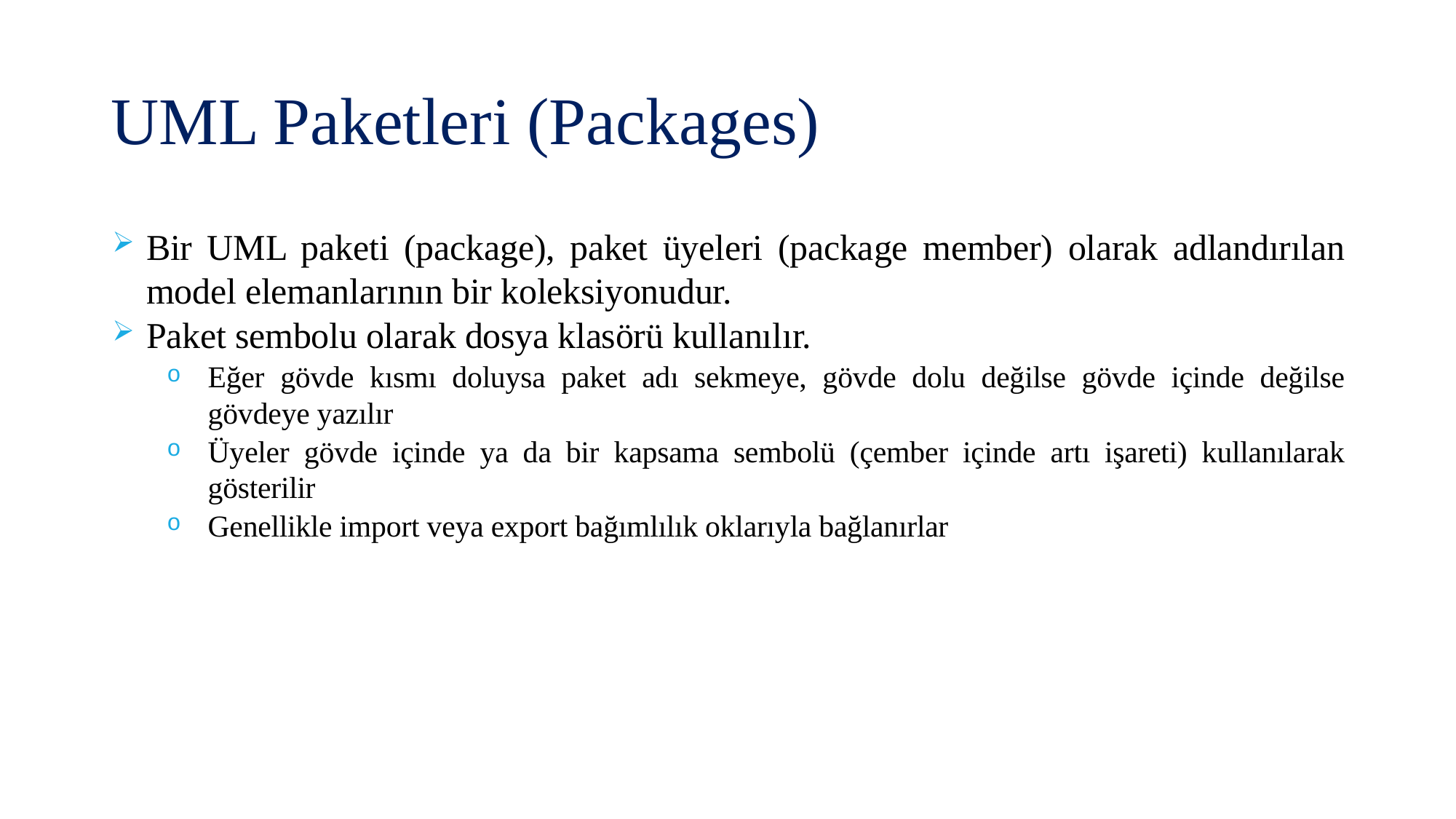

# UML Paketleri (Packages)
Bir UML paketi (package), paket üyeleri (package member) olarak adlandırılan model elemanlarının bir koleksiyonudur.
Paket sembolu olarak dosya klasörü kullanılır.
Eğer gövde kısmı doluysa paket adı sekmeye, gövde dolu değilse gövde içinde değilse gövdeye yazılır
Üyeler gövde içinde ya da bir kapsama sembolü (çember içinde artı işareti) kullanılarak gösterilir
Genellikle import veya export bağımlılık oklarıyla bağlanırlar